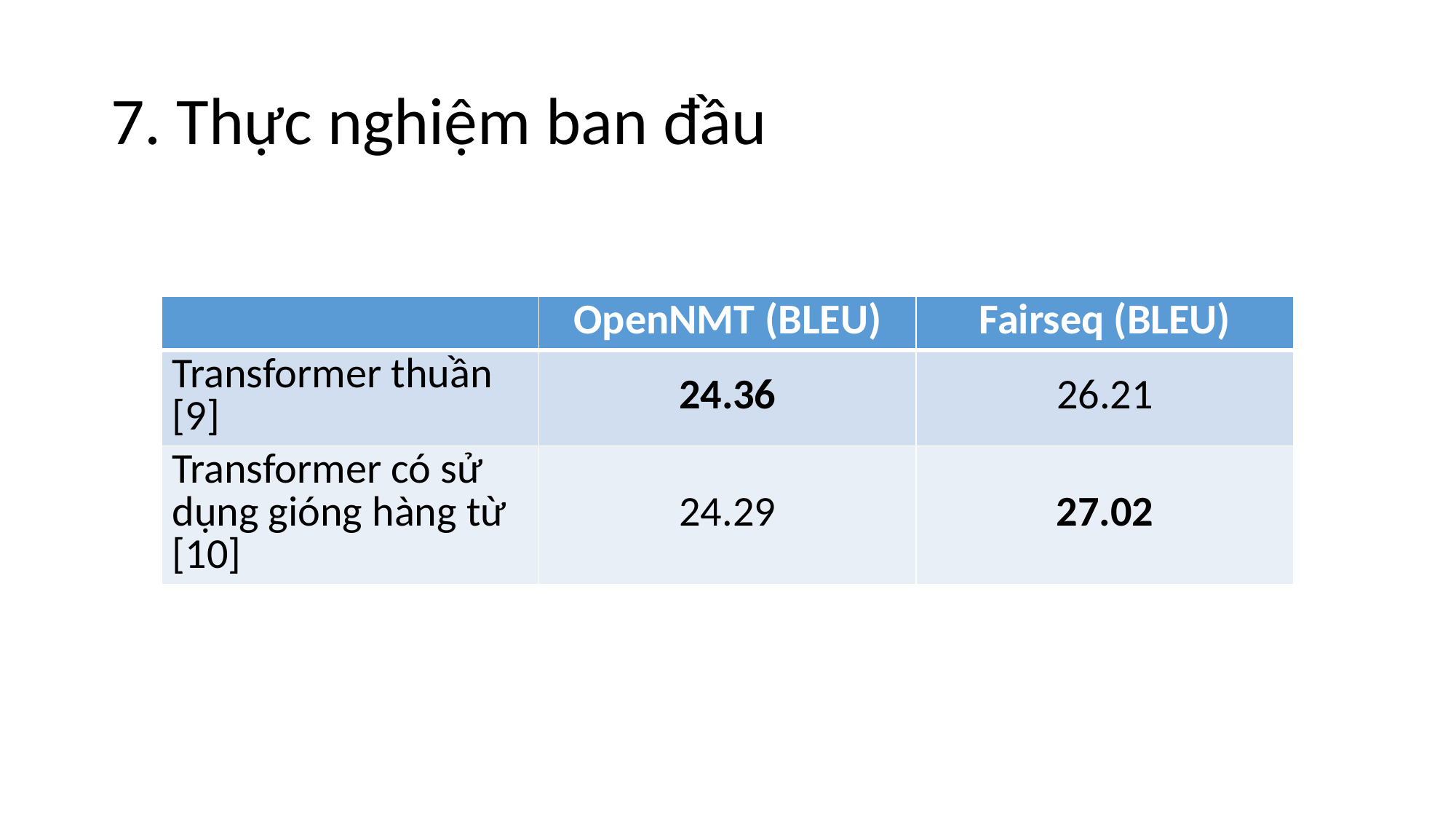

# 7. Thực nghiệm ban đầu
|  | OpenNMT (BLEU) | Fairseq (BLEU) |
| --- | --- | --- |
| Transformer thuần [9] | 24.36 | 26.21 |
| Transformer có sử dụng gióng hàng từ [10] | 24.29 | 27.02 |